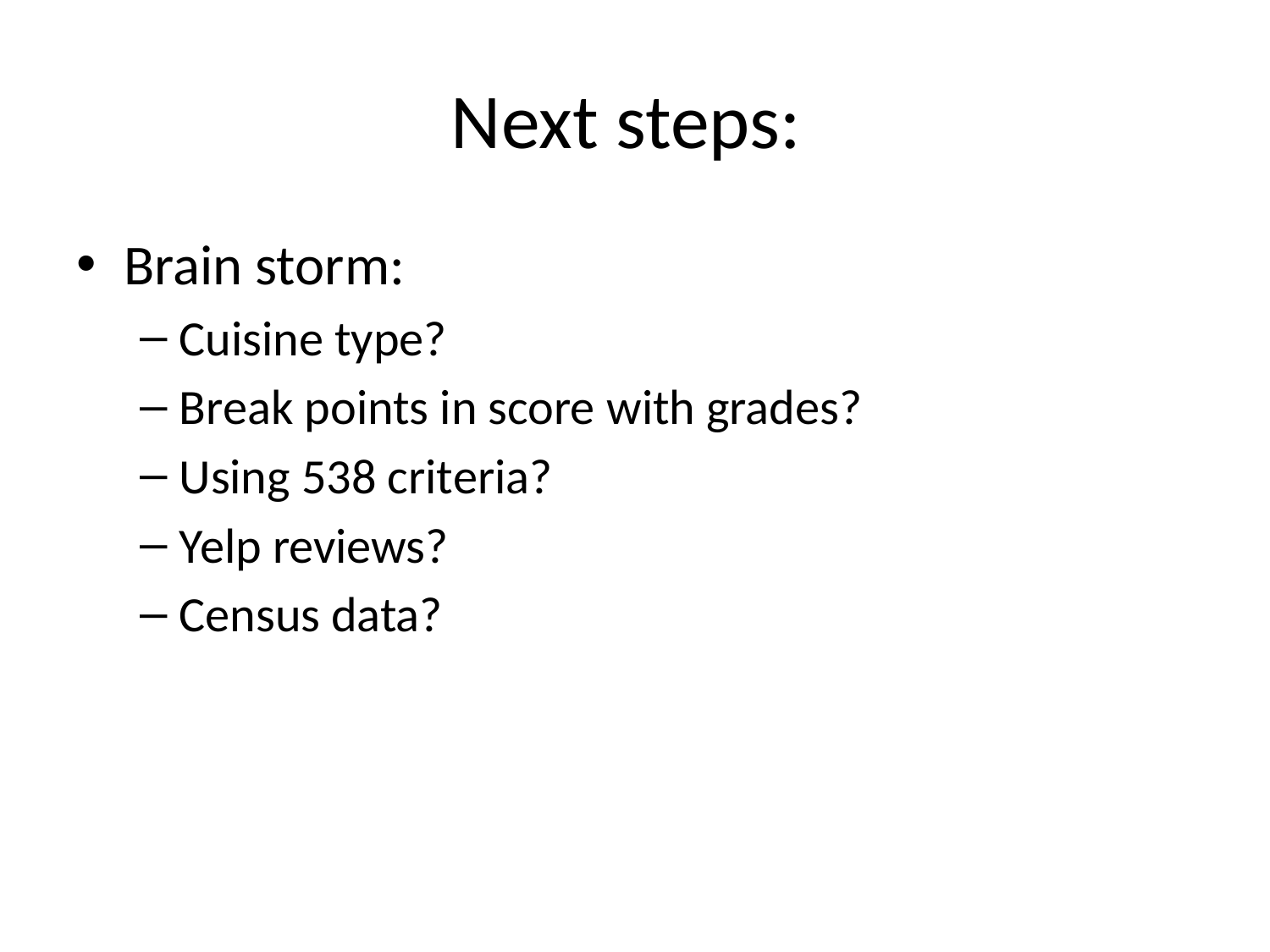

# Next steps:
Brain storm:
Cuisine type?
Break points in score with grades?
Using 538 criteria?
Yelp reviews?
Census data?